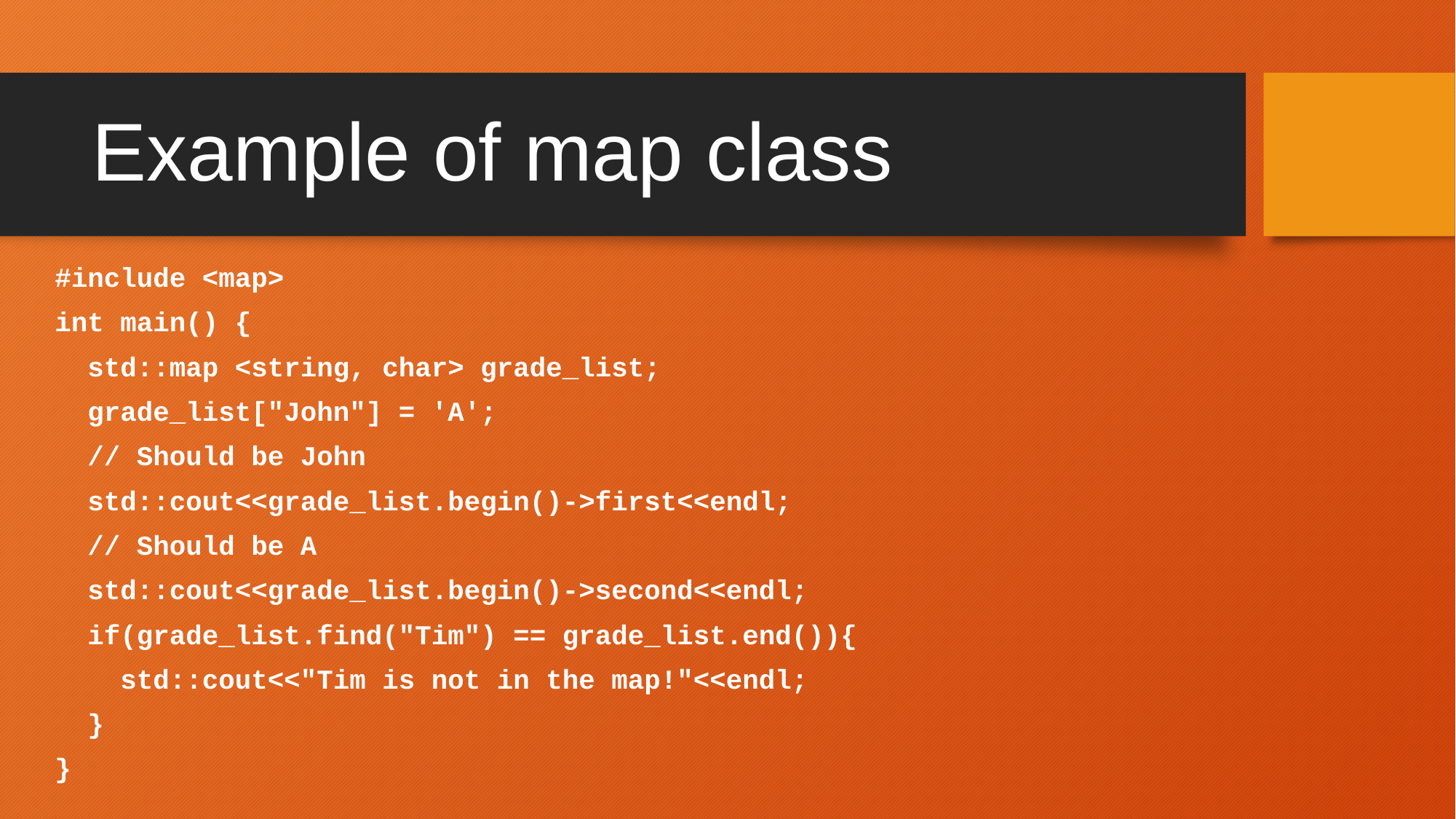

# Example of map class
#include <map>
int main() {
  std::map <string, char> grade_list;
  grade_list["John"] = 'A';
  // Should be John
  std::cout<<grade_list.begin()->first<<endl;
  // Should be A
  std::cout<<grade_list.begin()->second<<endl;
  if(grade_list.find("Tim") == grade_list.end()){
    std::cout<<"Tim is not in the map!"<<endl;
  }
}